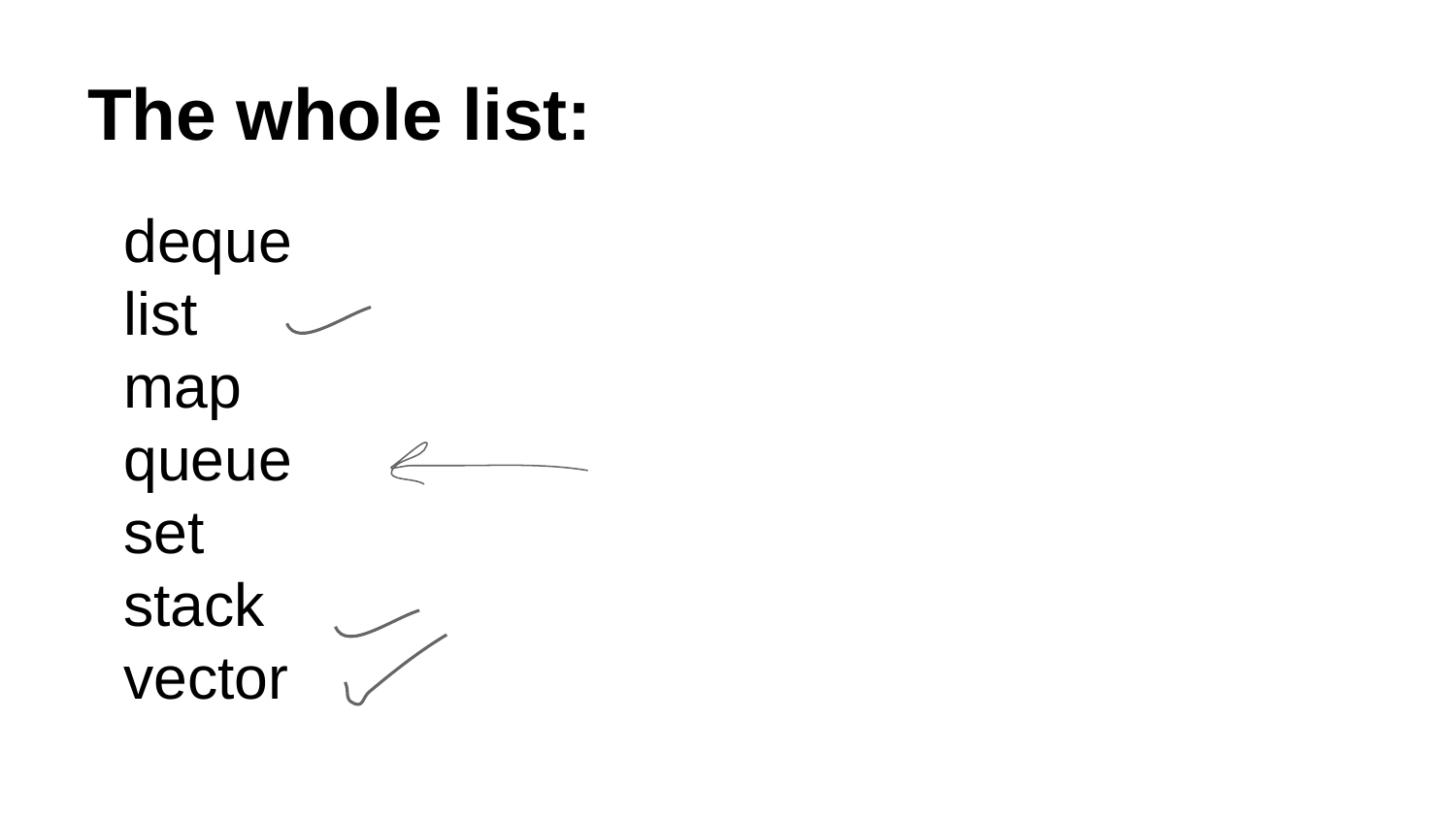

# The whole list:
deque
list
map
queue
set
stack
vector